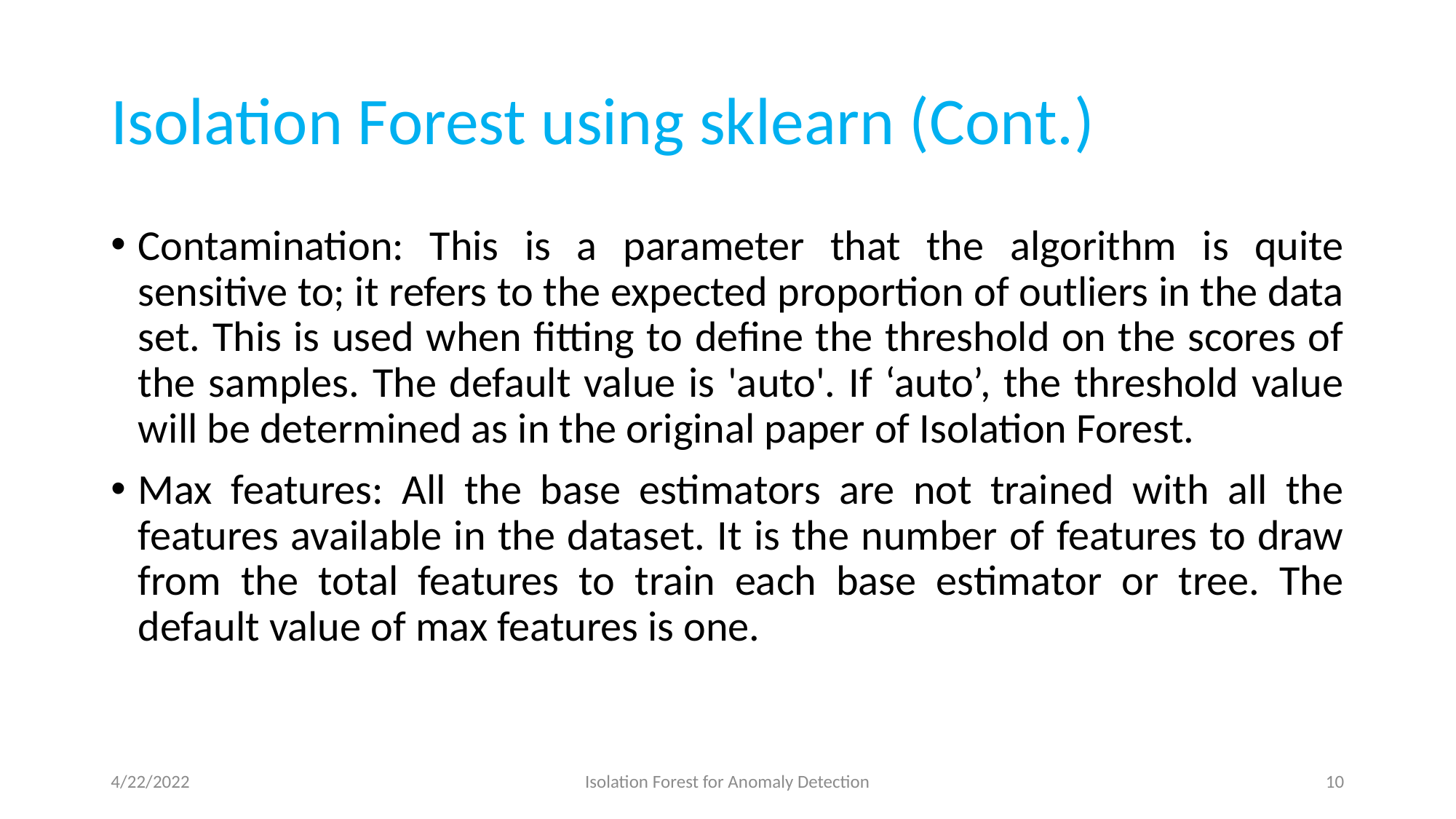

# Isolation Forest using sklearn (Cont.)
Contamination: This is a parameter that the algorithm is quite sensitive to; it refers to the expected proportion of outliers in the data set. This is used when fitting to define the threshold on the scores of the samples. The default value is 'auto'. If ‘auto’, the threshold value will be determined as in the original paper of Isolation Forest.
Max features: All the base estimators are not trained with all the features available in the dataset. It is the number of features to draw from the total features to train each base estimator or tree. The default value of max features is one.
4/22/2022
Isolation Forest for Anomaly Detection
10